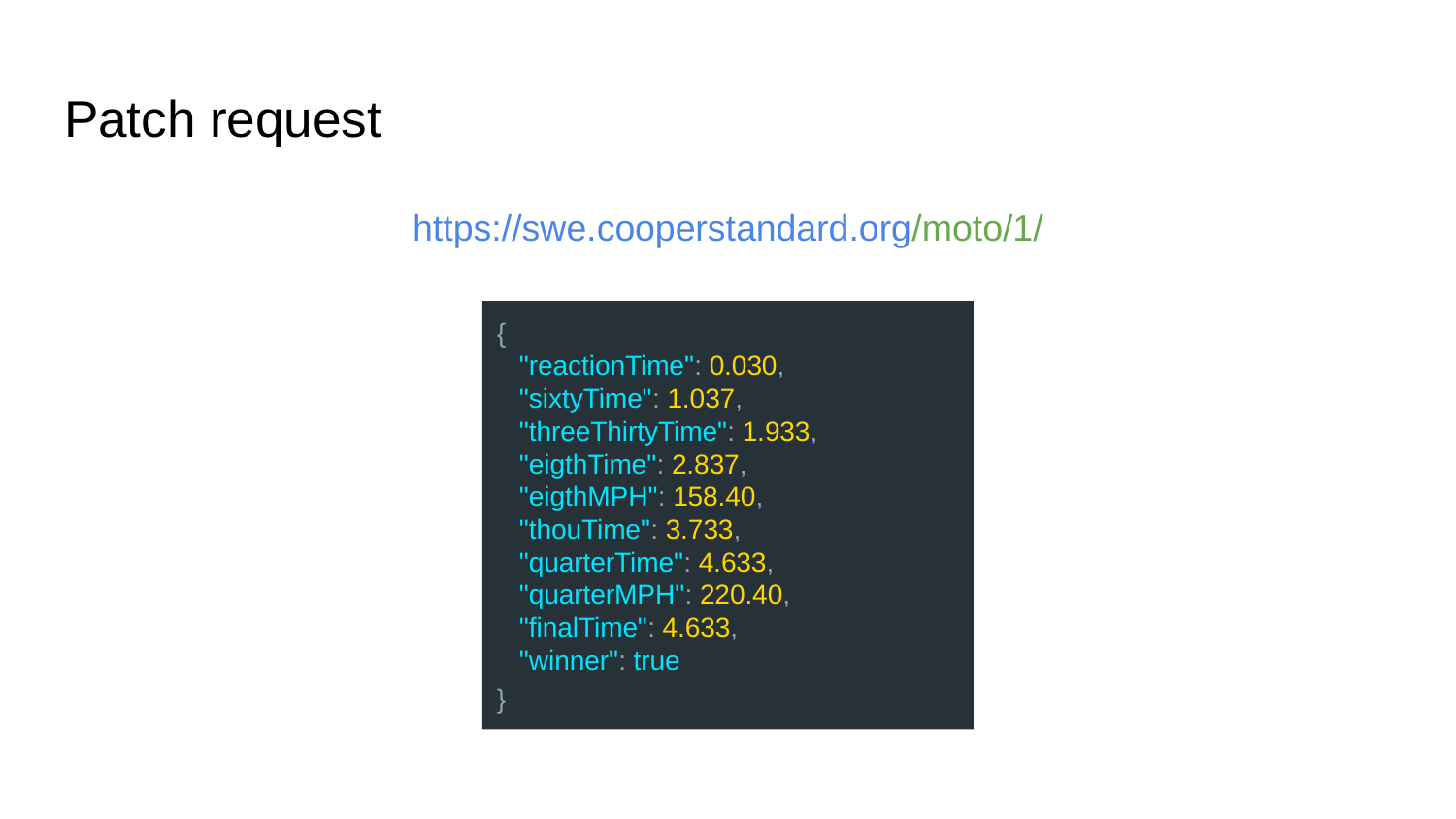

# Patch request
https://swe.cooperstandard.org/moto/1/
{
   "reactionTime": 0.030,
   "sixtyTime": 1.037,
   "threeThirtyTime": 1.933,
   "eigthTime": 2.837,
   "eigthMPH": 158.40,
   "thouTime": 3.733,
   "quarterTime": 4.633,
   "quarterMPH": 220.40,
   "finalTime": 4.633,
   "winner": true
}